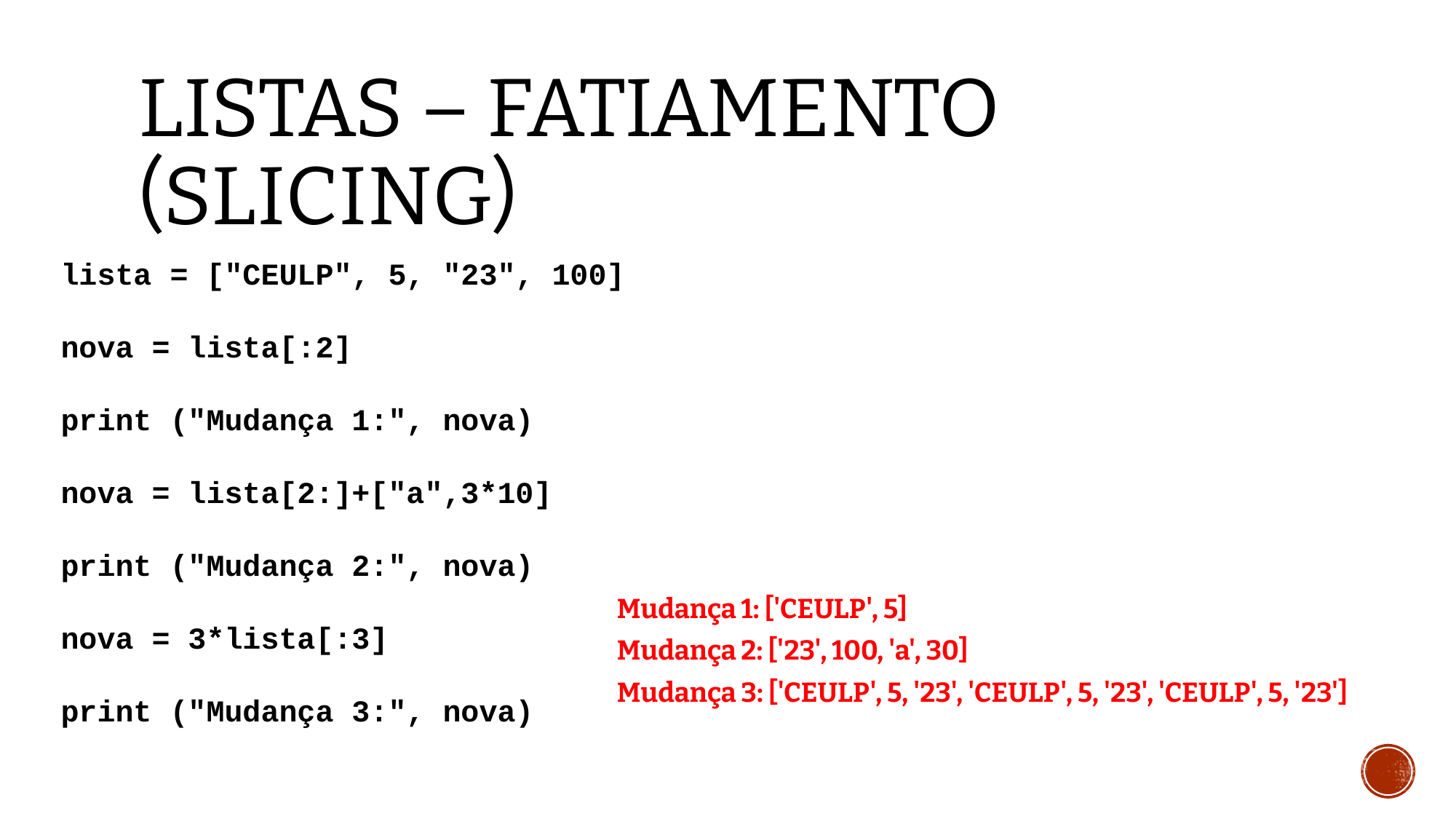

# Listas – fatiamento (Slicing)
lista = ["CEULP", 5, "23", 100]

nova = lista[:2]

print ("Mudança 1:", nova)

nova = lista[2:]+["a",3*10]

print ("Mudança 2:", nova)

nova = 3*lista[:3]

print ("Mudança 3:", nova)

Mudança 1: ['CEULP', 5]
Mudança 2: ['23', 100, 'a', 30]
Mudança 3: ['CEULP', 5, '23', 'CEULP', 5, '23', 'CEULP', 5, '23']